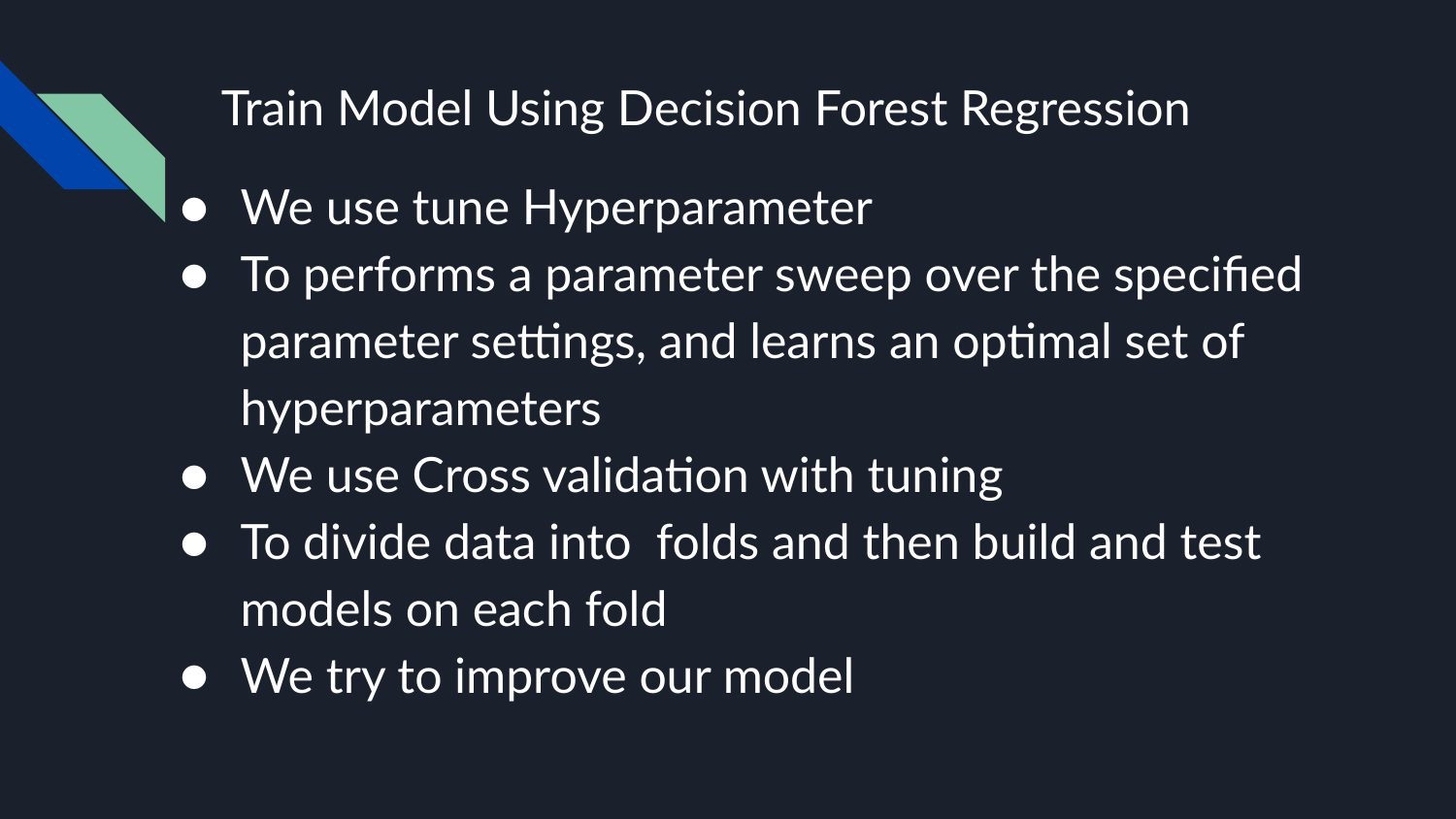

We use tune Hyperparameter
To performs a parameter sweep over the specified parameter settings, and learns an optimal set of hyperparameters
We use Cross validation with tuning
To divide data into  folds and then build and test models on each fold
We try to improve our model
# Train Model Using Decision Forest Regression